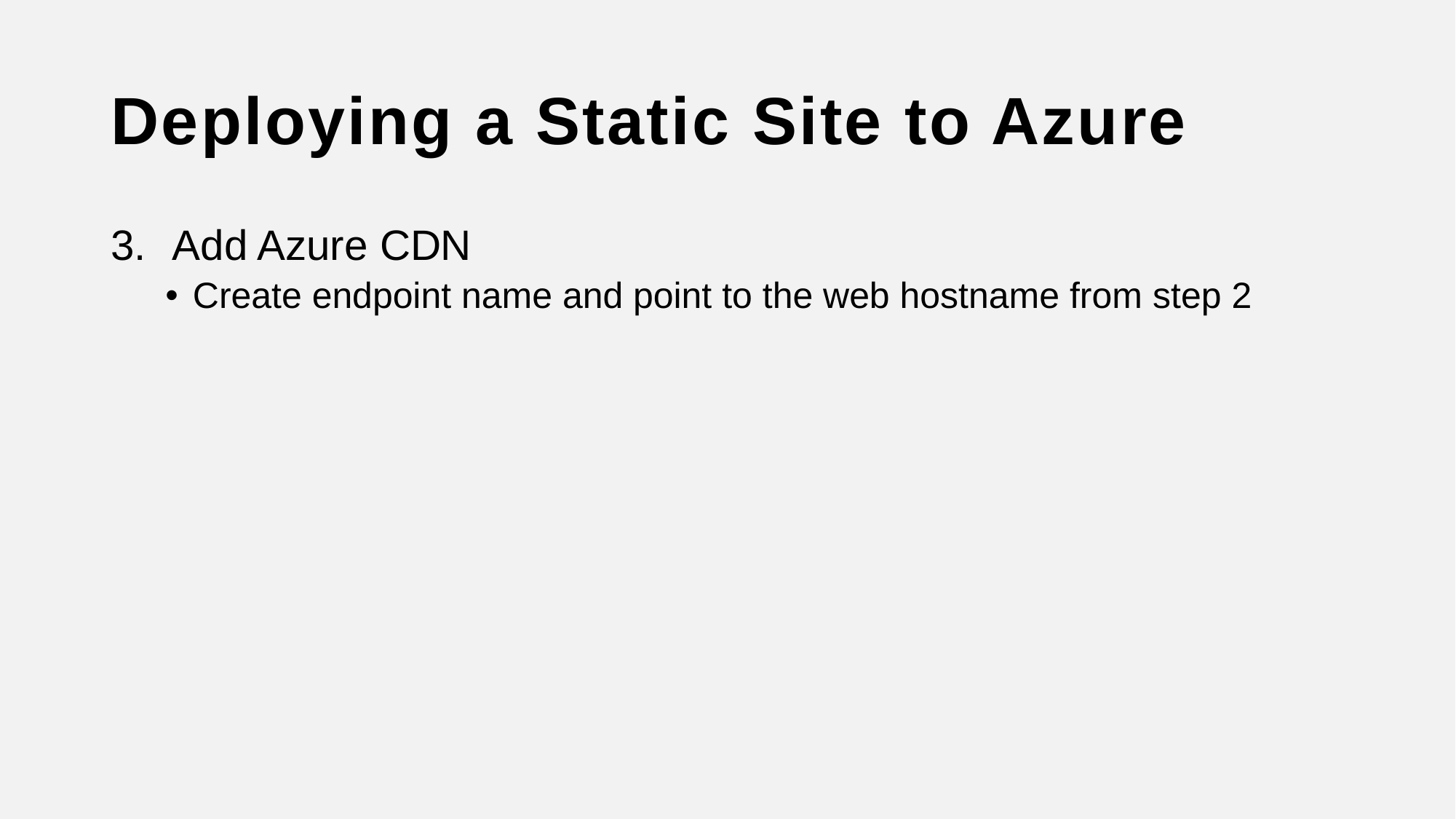

# Deploying a Static Site to Azure
Add Azure CDN
Create endpoint name and point to the web hostname from step 2